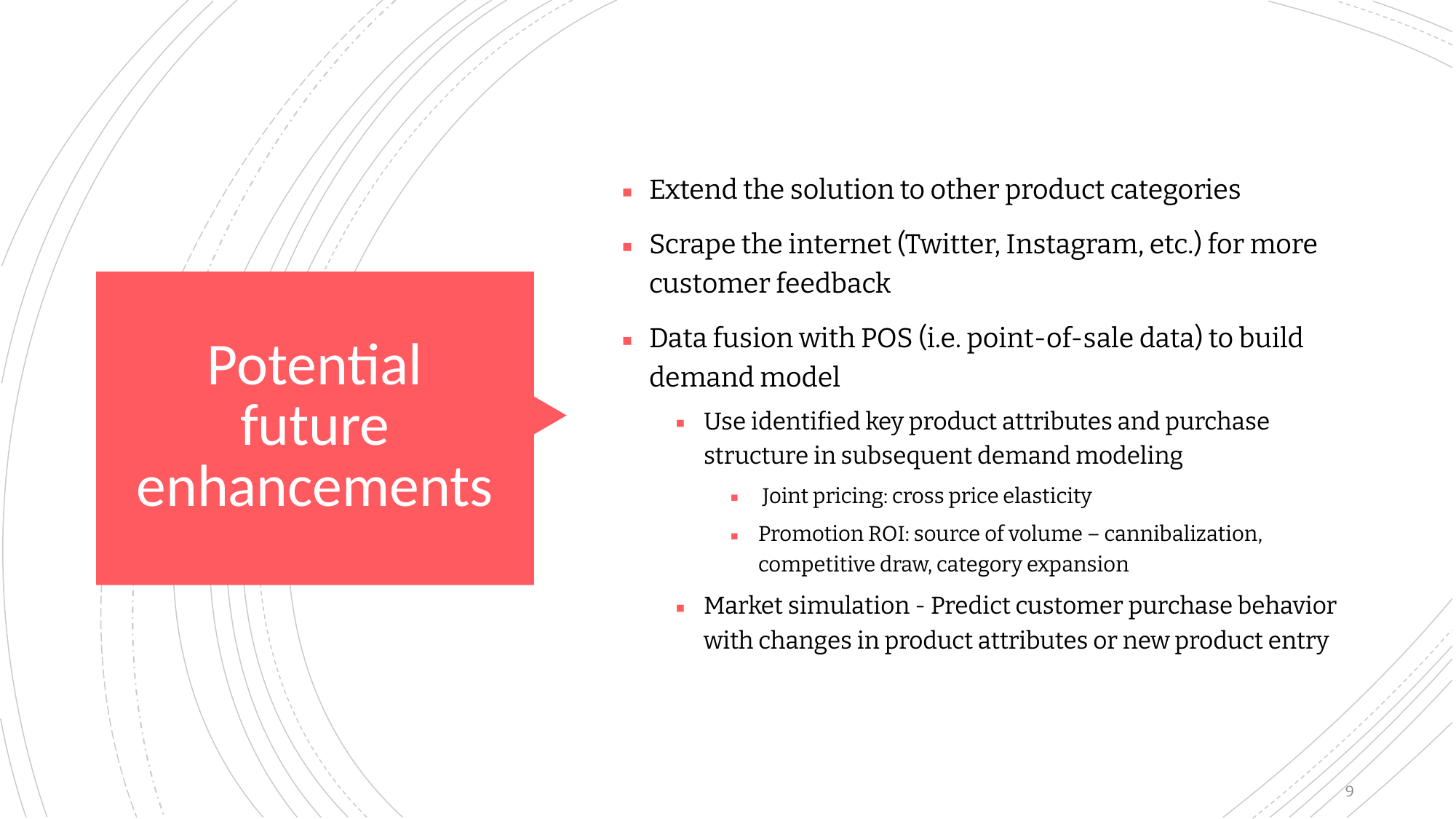

Extend the solution to other product categories
Scrape the internet (Twitter, Instagram, etc.) for more customer feedback
Data fusion with POS (i.e. point-of-sale data) to build demand model
Use identified key product attributes and purchase structure in subsequent demand modeling
 Joint pricing: cross price elasticity
Promotion ROI: source of volume – cannibalization, competitive draw, category expansion
Market simulation - Predict customer purchase behavior with changes in product attributes or new product entry
# Potential future enhancements
9